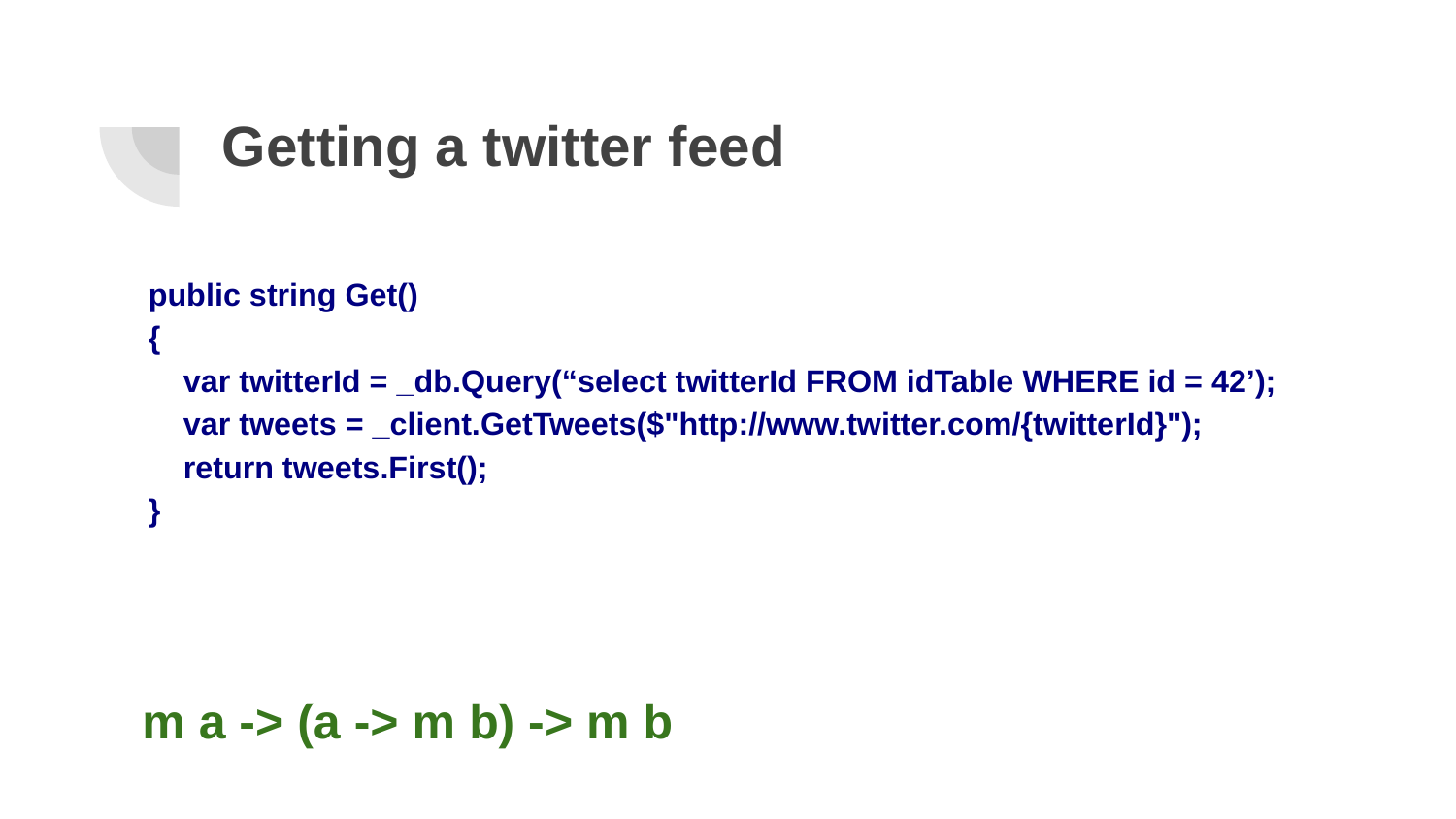

# Getting a twitter feed
        public string Get()
        {
            var twitterId = _db.Query(“select twitterId FROM idTable WHERE id = 42’);
            var tweets = _client.GetTweets($"http://www.twitter.com/{twitterId}");
            return tweets.First();
        }

m a -> (a -> m b) -> m b